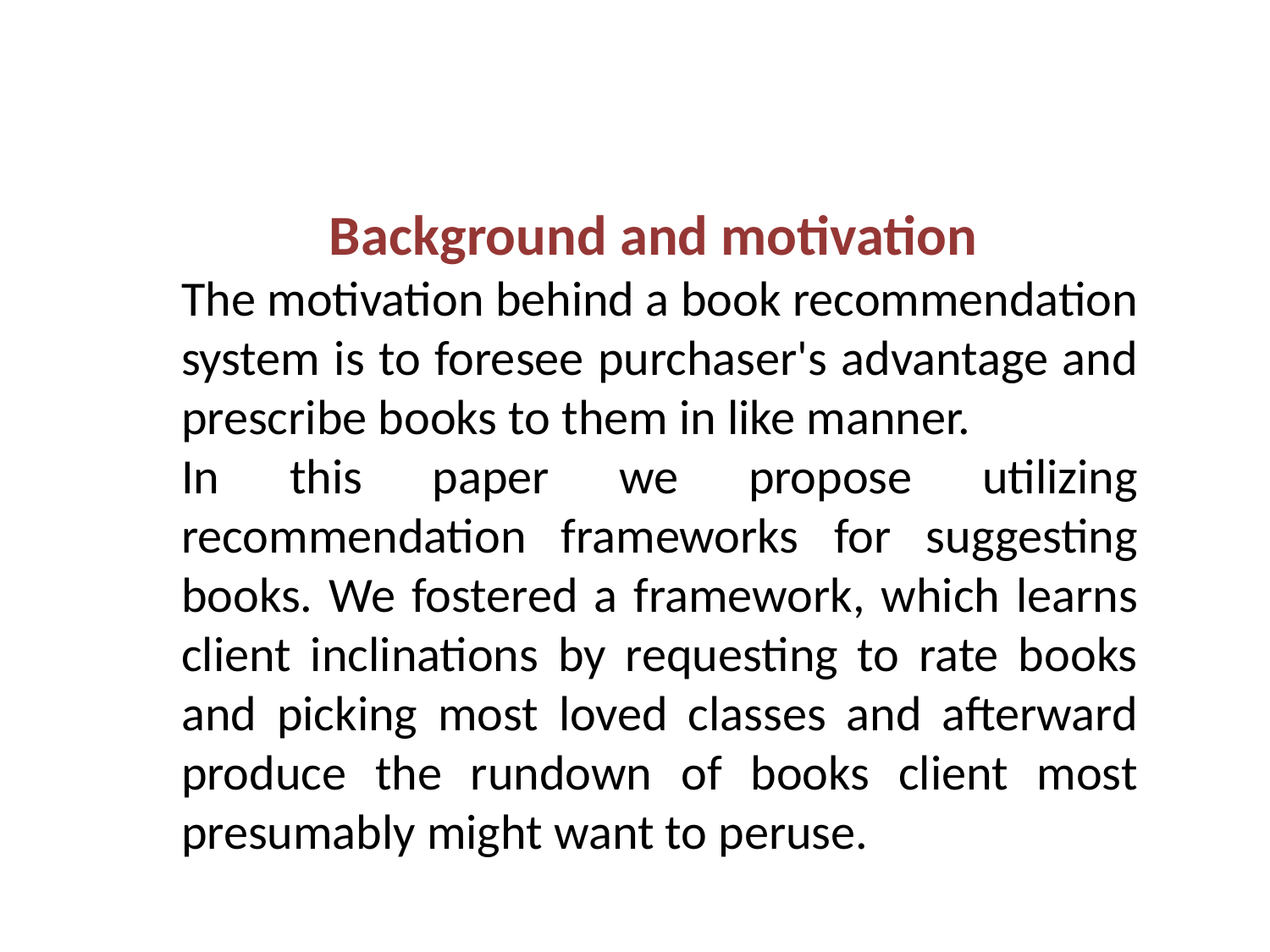

Background and motivation
The motivation behind a book recommendation system is to foresee purchaser's advantage and prescribe books to them in like manner.
In this paper we propose utilizing recommendation frameworks for suggesting books. We fostered a framework, which learns client inclinations by requesting to rate books and picking most loved classes and afterward produce the rundown of books client most presumably might want to peruse.